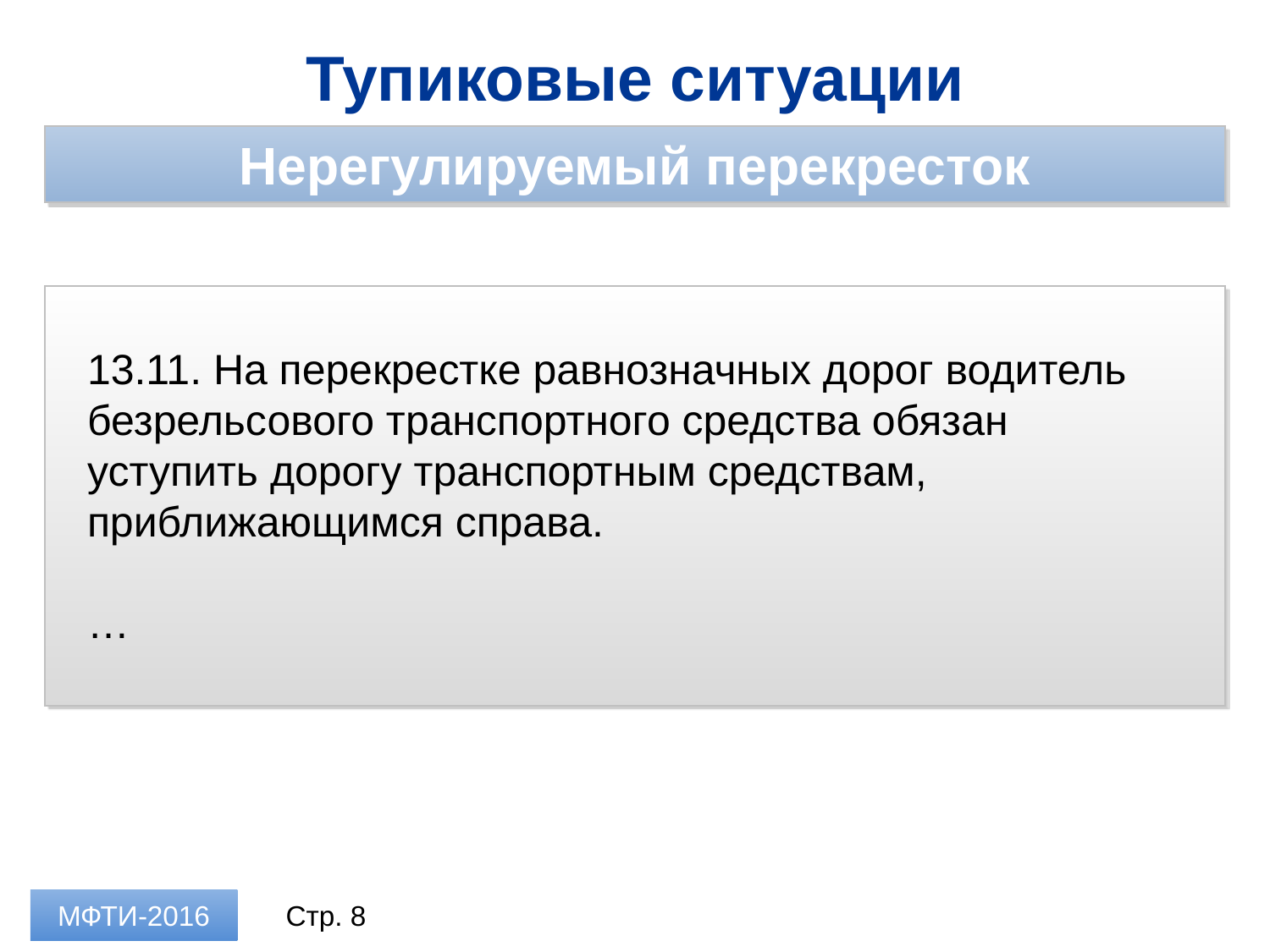

Тупиковые ситуации
Нерегулируемый перекресток

13.11. На перекрестке равнозначных дорог водитель безрельсового транспортного средства обязан уступить дорогу транспортным средствам, приближающимся справа.

…
МФТИ-2016
Стр. 8